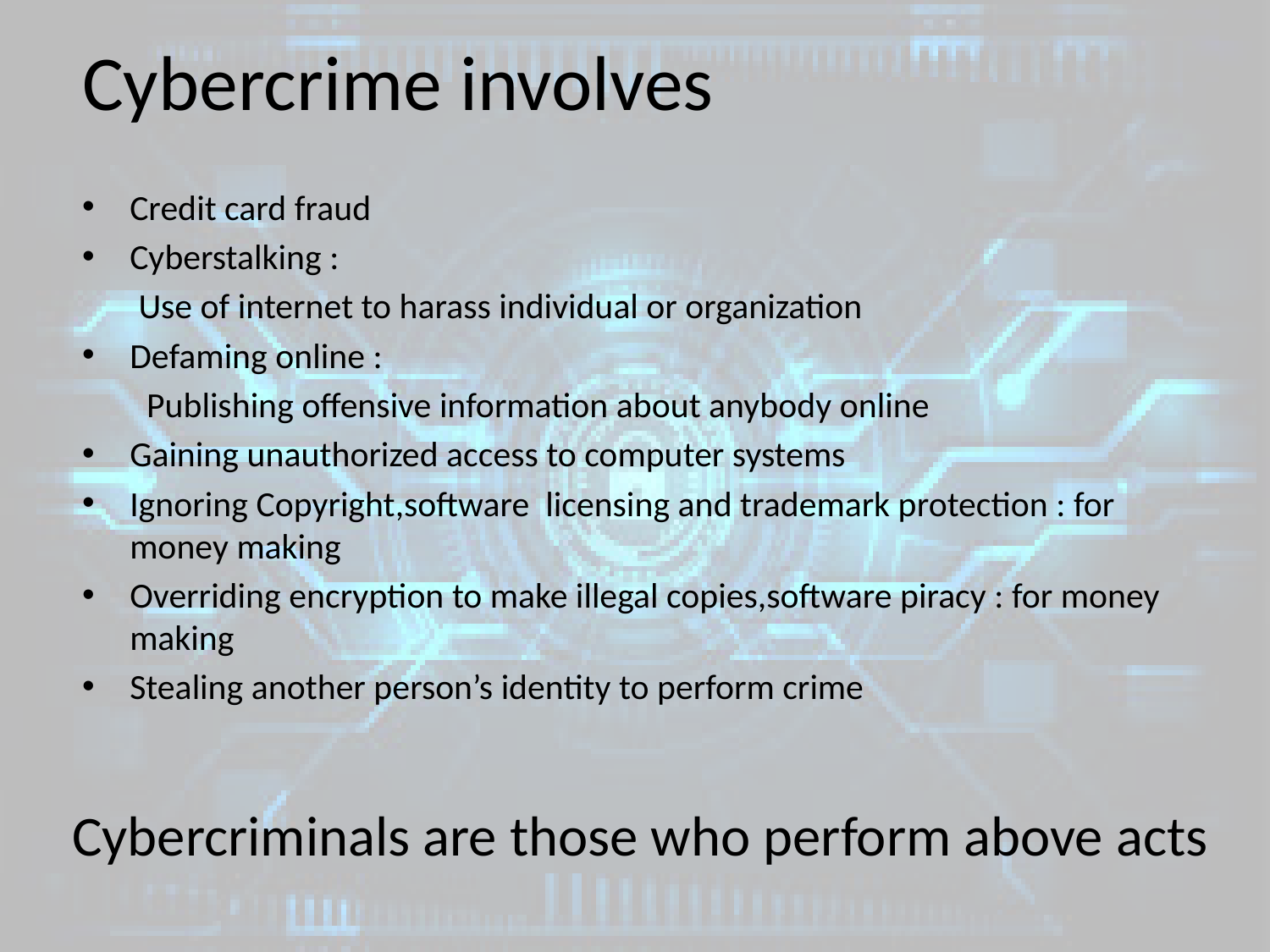

# Cybercrime involves
Credit card fraud
Cyberstalking :
       Use of internet to harass individual or organization
Defaming online :
        Publishing offensive information about anybody online
Gaining unauthorized access to computer systems
Ignoring Copyright,software  licensing and trademark protection : for money making
Overriding encryption to make illegal copies,software piracy : for money making
Stealing another person’s identity to perform crime

Cybercriminals are those who perform above acts